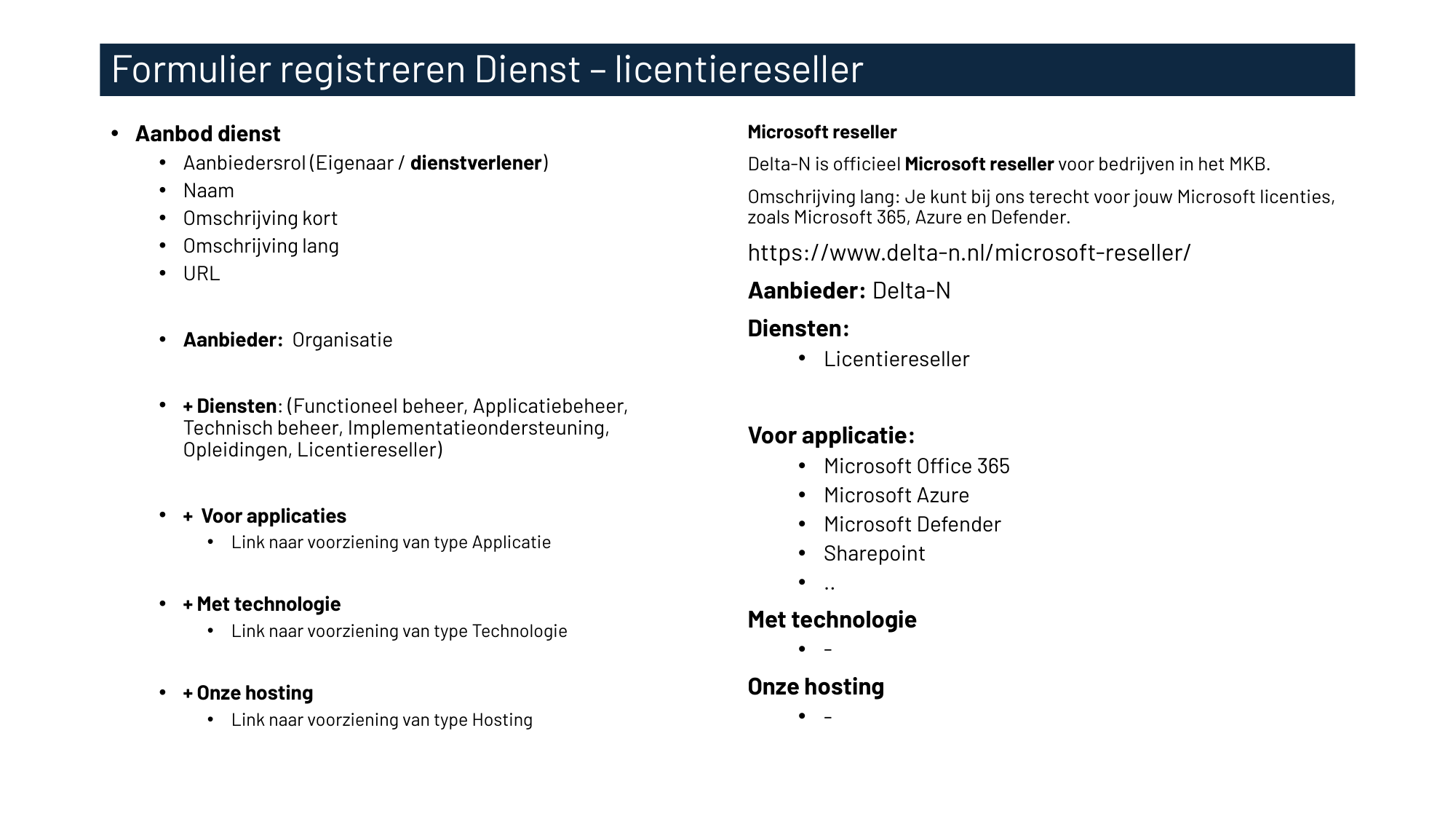

# Formulier registreren Dienst – licentiereseller
Aanbod dienst
Aanbiedersrol (Eigenaar / dienstverlener)
Naam
Omschrijving kort
Omschrijving lang
URL

Aanbieder:  Organisatie

+ Diensten: (Functioneel beheer, Applicatiebeheer, Technisch beheer, Implementatieondersteuning, Opleidingen, Licentiereseller)

+  Voor applicaties
Link naar voorziening van type Applicatie

+ Met technologie
Link naar voorziening van type Technologie

+ Onze hosting
Link naar voorziening van type Hosting

Microsoft reseller
Delta-N is officieel Microsoft reseller voor bedrijven in het MKB.
Omschrijving lang: Je kunt bij ons terecht voor jouw Microsoft licenties, zoals Microsoft 365, Azure en Defender.
https://www.delta-n.nl/microsoft-reseller/
Aanbieder: Delta-N
Diensten:
Licentiereseller

Voor applicatie:
Microsoft Office 365
Microsoft Azure
Microsoft Defender
Sharepoint
..
Met technologie
-
Onze hosting
-